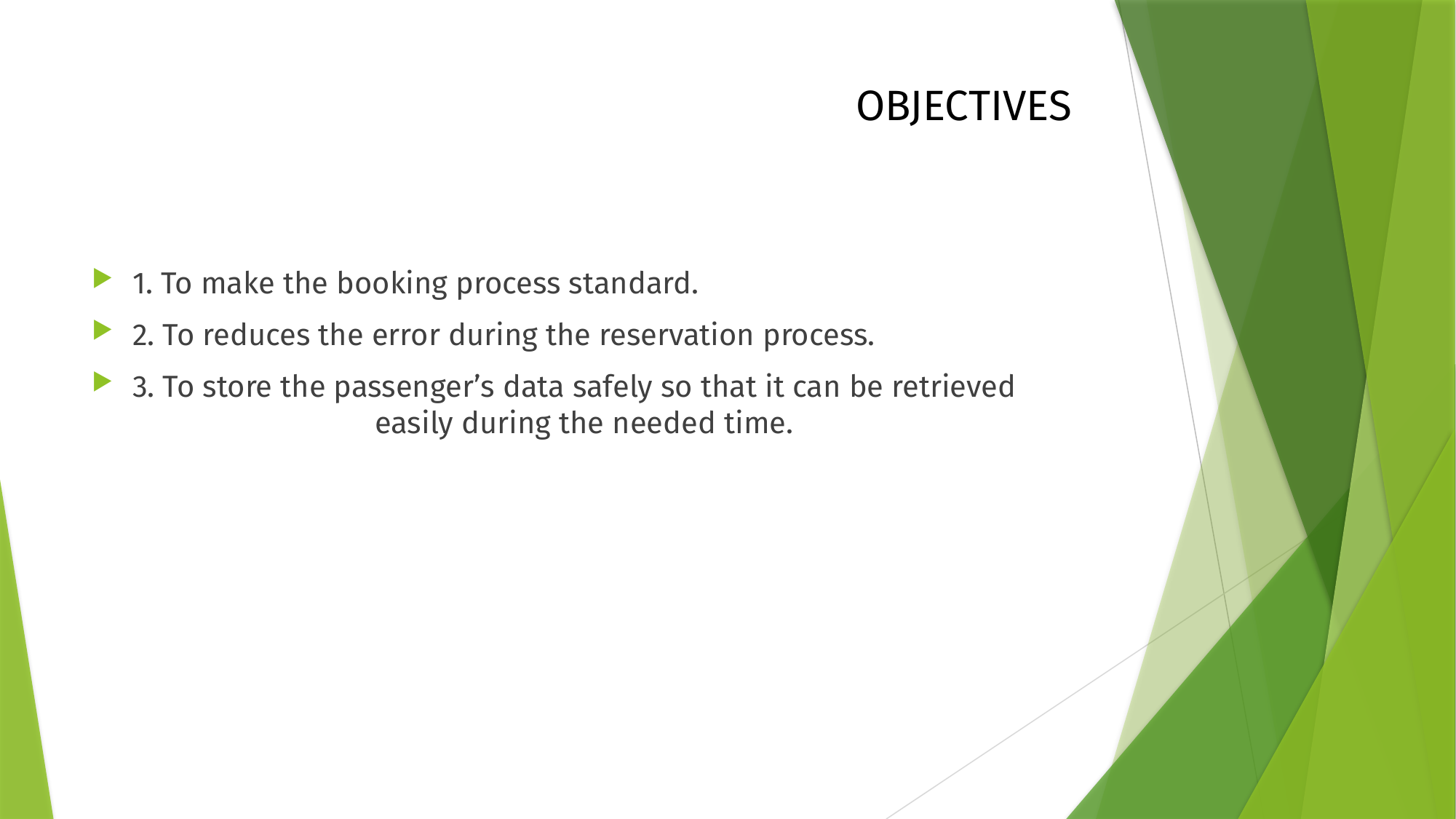

# OBJECTIVES
1. To make the booking process standard.
2. To reduces the error during the reservation process.
3. To store the passenger’s data safely so that it can be retrieved    		   easily during the needed time.